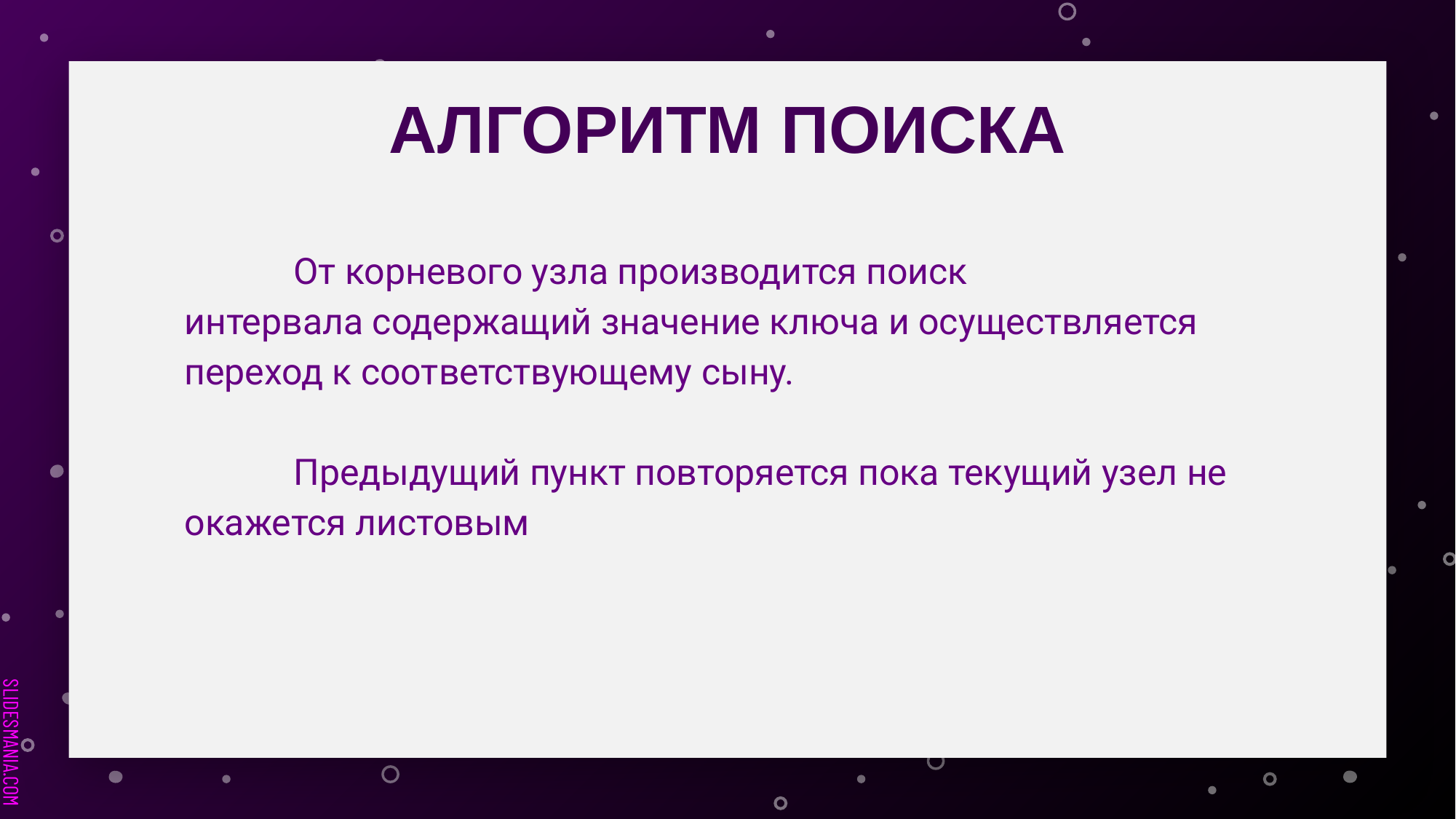

АЛГОРИТМ ПОИСКА
	От корневого узла производится поиск интервала содержащий значение ключа и осуществляется переход к соответствующему сыну.​

	Предыдущий пункт повторяется пока текущий узел не окажется листовым